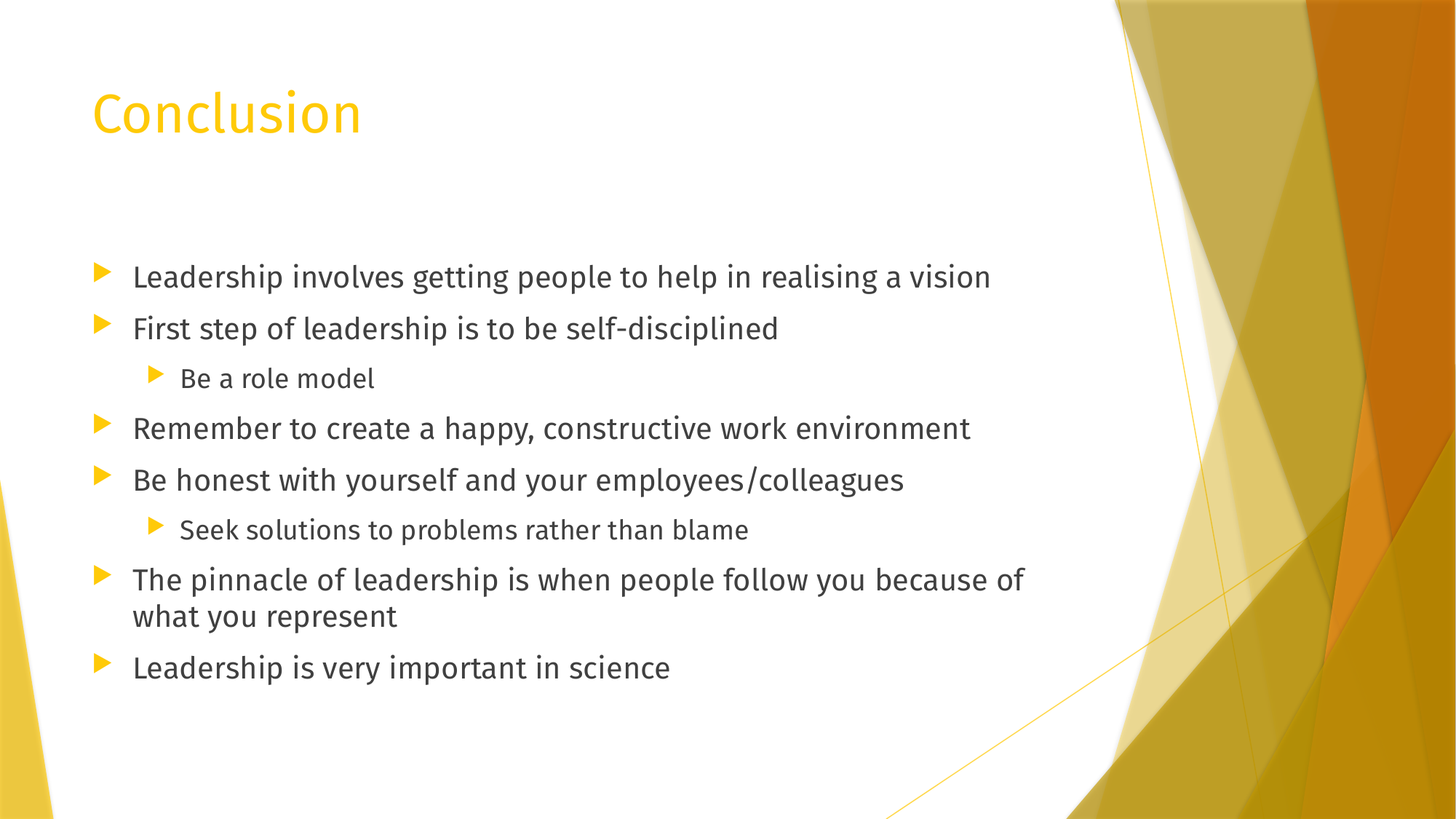

# Conclusion
Leadership involves getting people to help in realising a vision
First step of leadership is to be self-disciplined
Be a role model
Remember to create a happy, constructive work environment
Be honest with yourself and your employees/colleagues
Seek solutions to problems rather than blame
The pinnacle of leadership is when people follow you because of what you represent
Leadership is very important in science